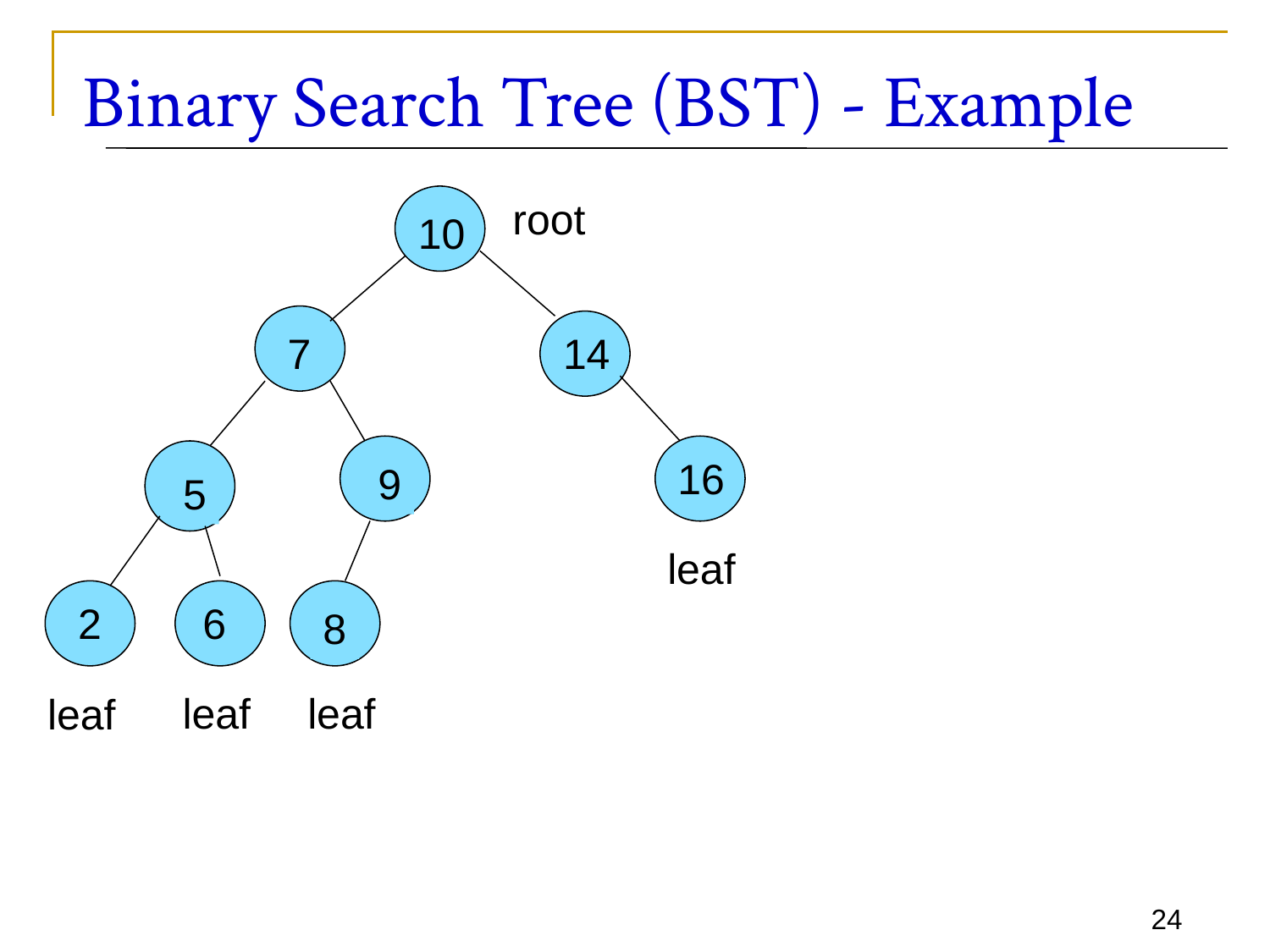

# Binary Search Tree (BST) - Example
root

10

7
14

16
9
5

2
6
8
leaf
leaf
leaf
leaf